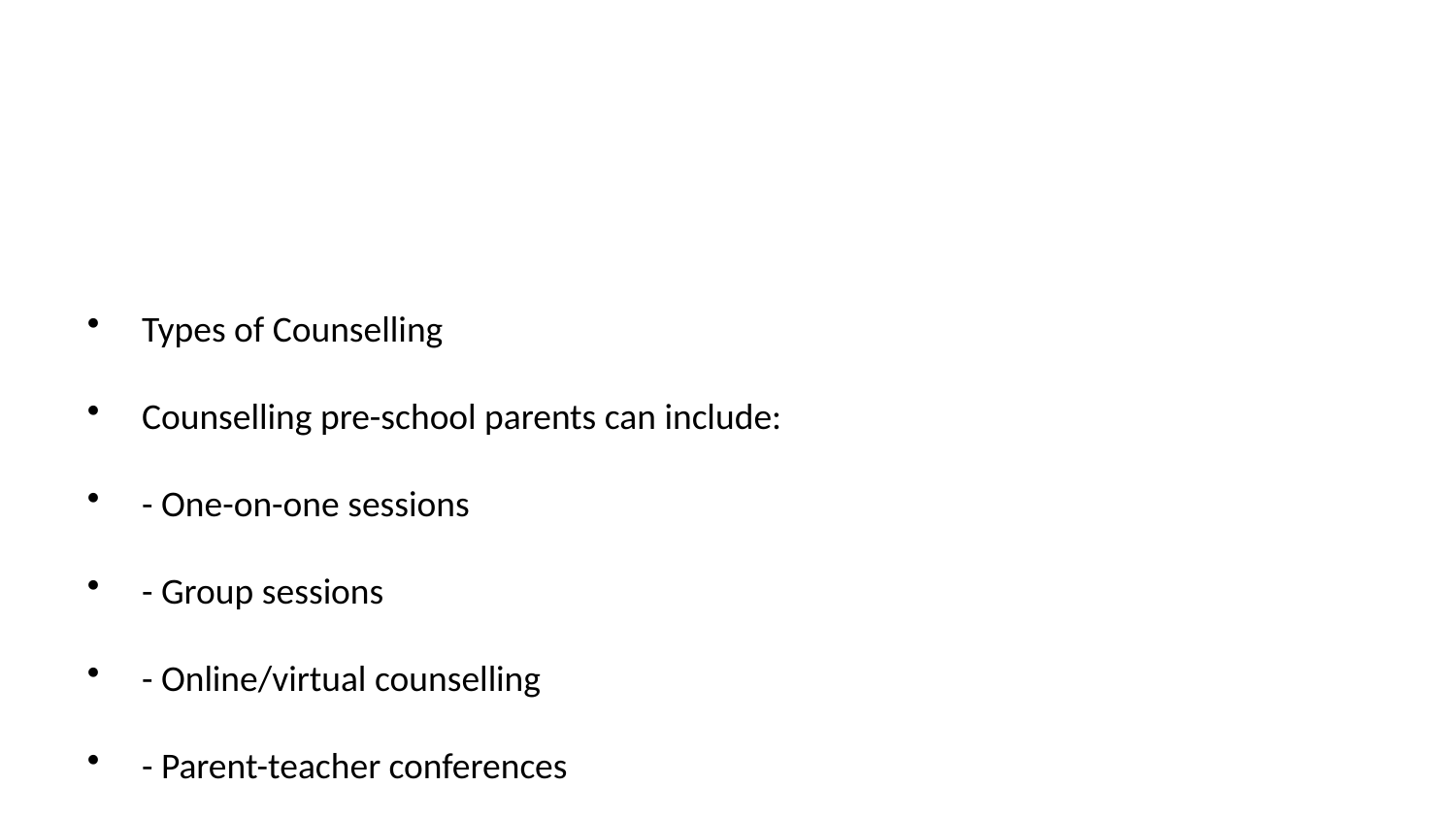

Types of Counselling

Counselling pre-school parents can include:

- One-on-one sessions

- Group sessions

- Online/virtual counselling

- Parent-teacher conferences